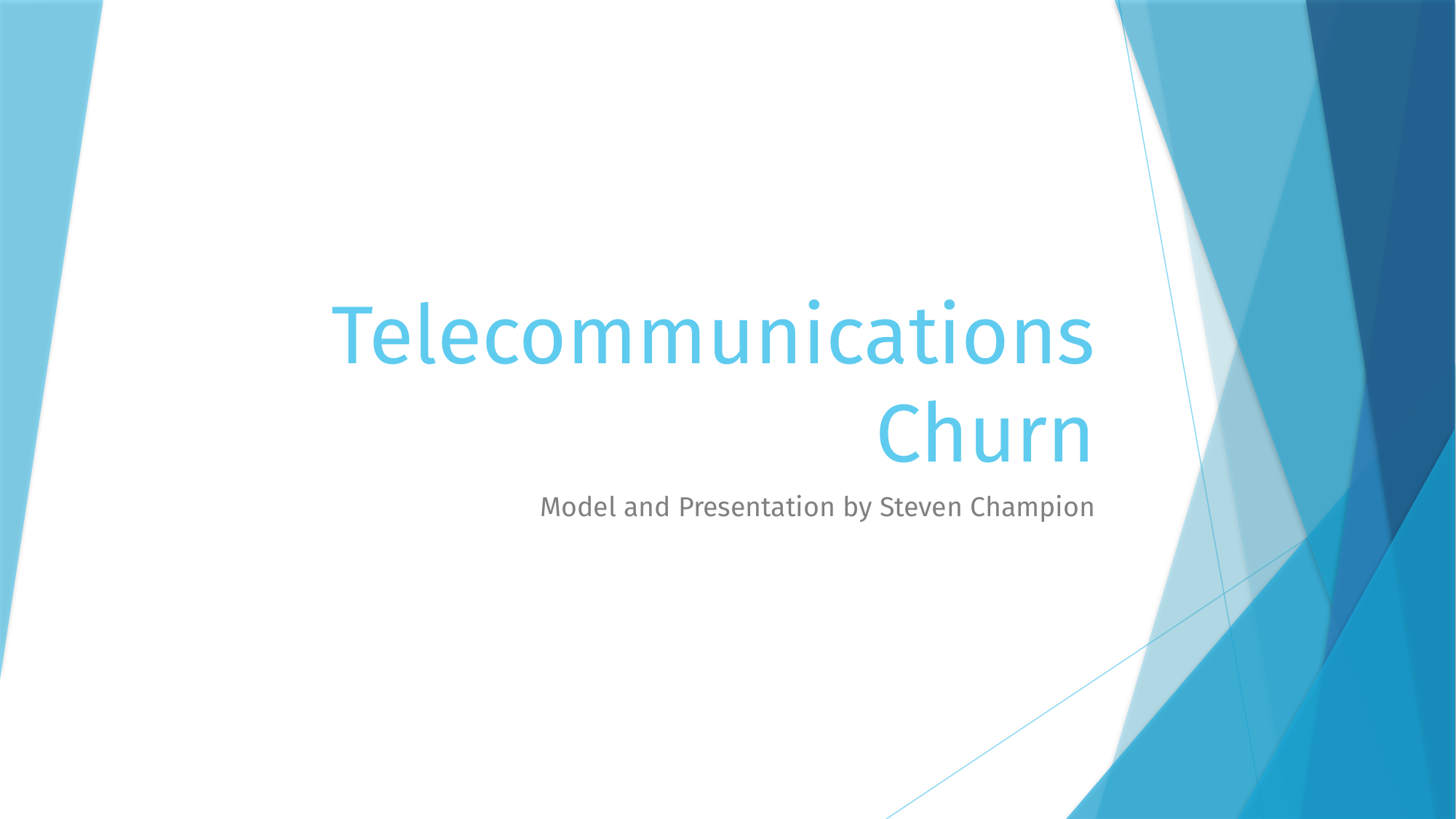

# Telecommunications Churn
Model and Presentation by Steven Champion